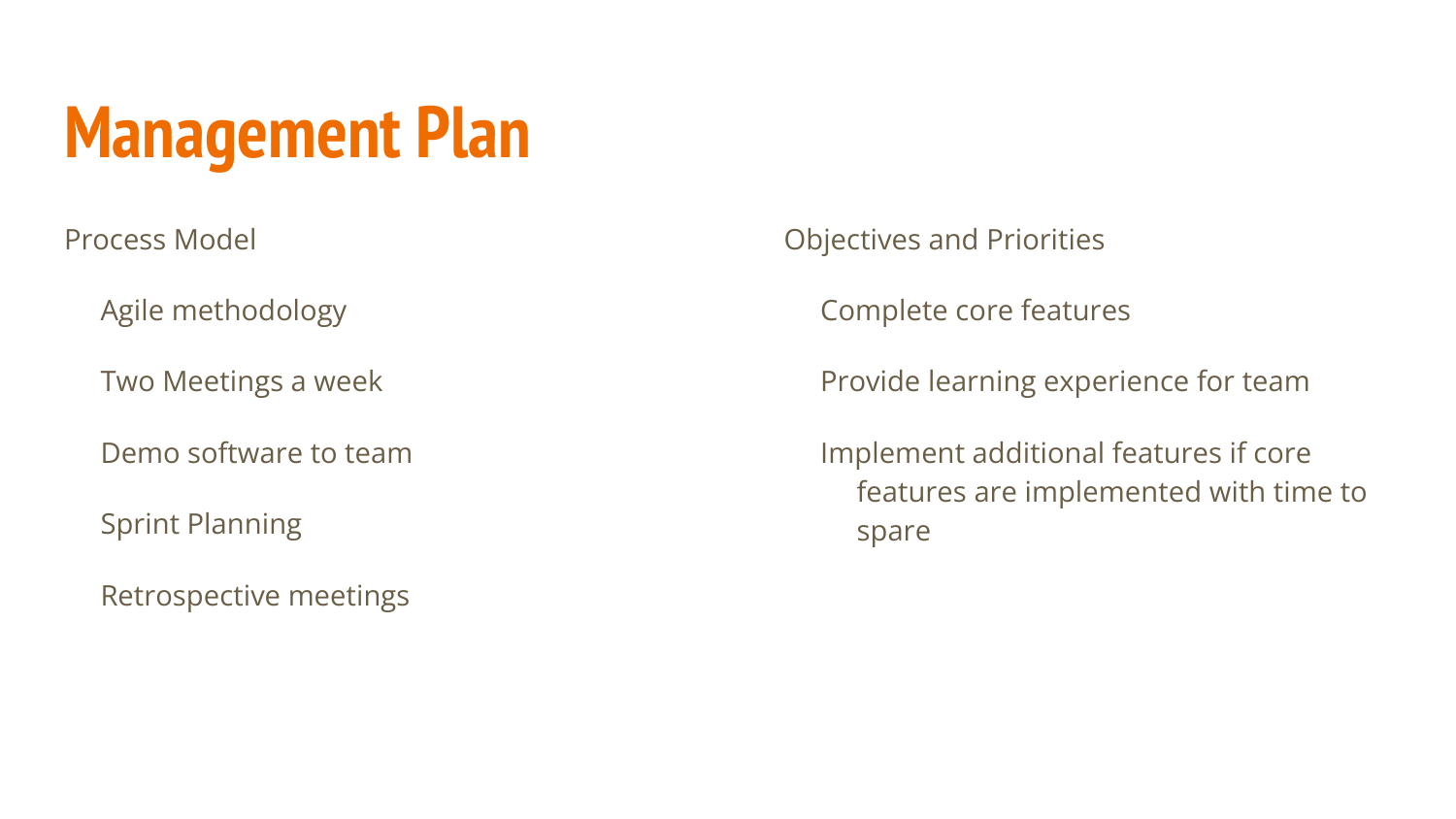

# Management Plan
Process Model
Agile methodology
Two Meetings a week
Demo software to team
Sprint Planning
Retrospective meetings

Objectives and Priorities
Complete core features
Provide learning experience for team
Implement additional features if core features are implemented with time to spare